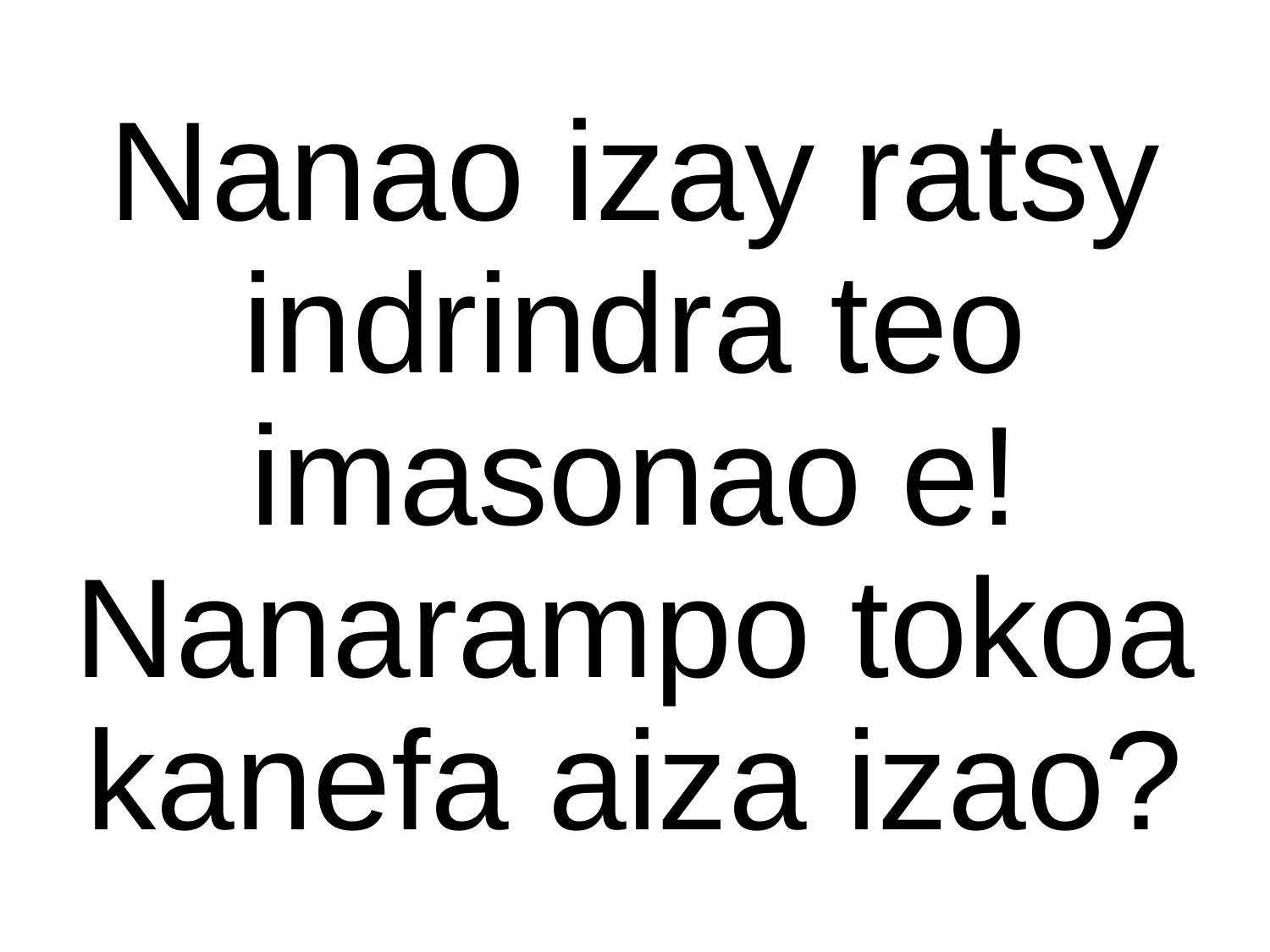

# Nanao izay ratsy indrindra teo imasonao e! Nanarampo tokoa kanefa aiza izao?